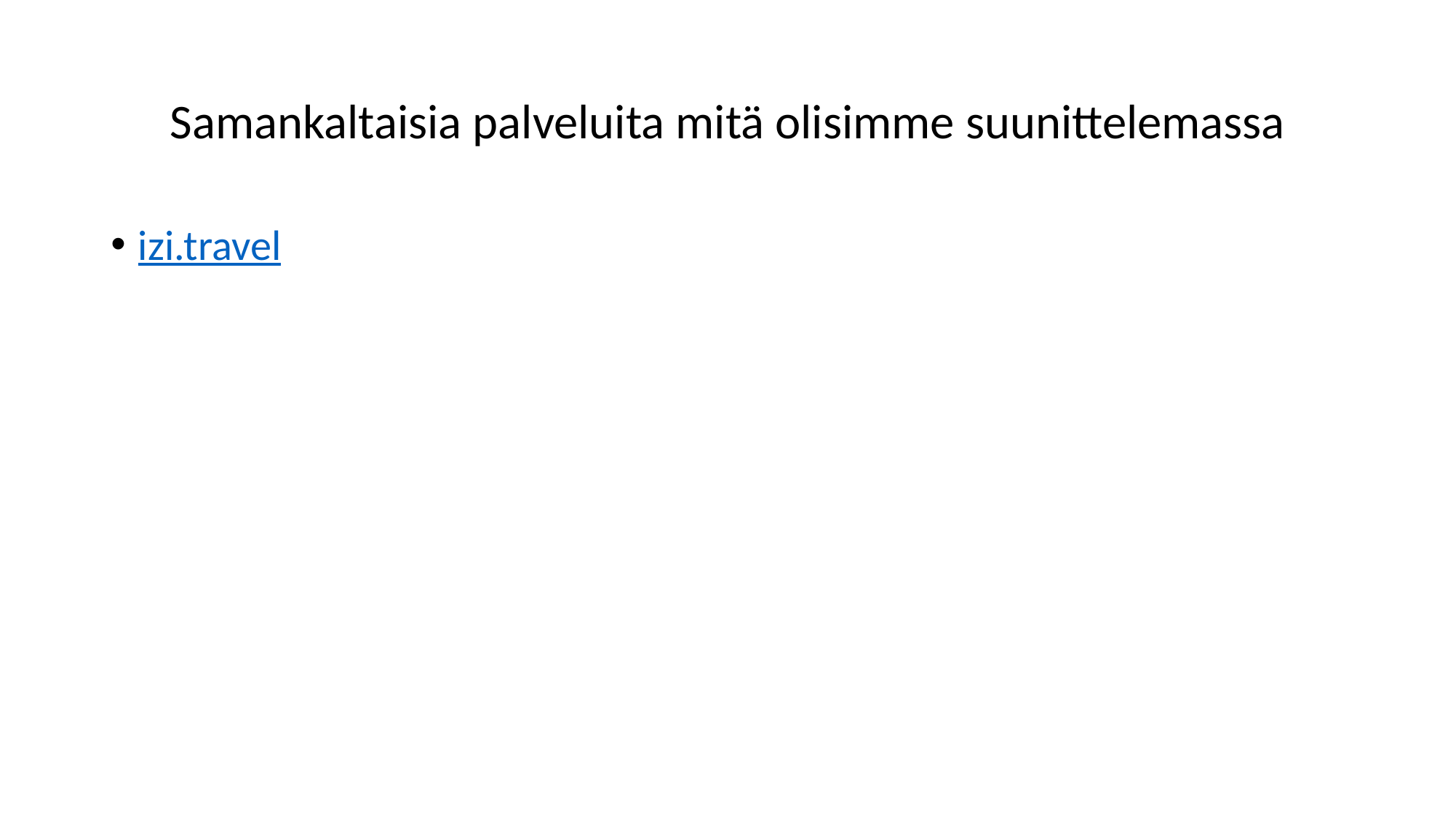

# Samankaltaisia palveluita mitä olisimme suunittelemassa
izi.travel